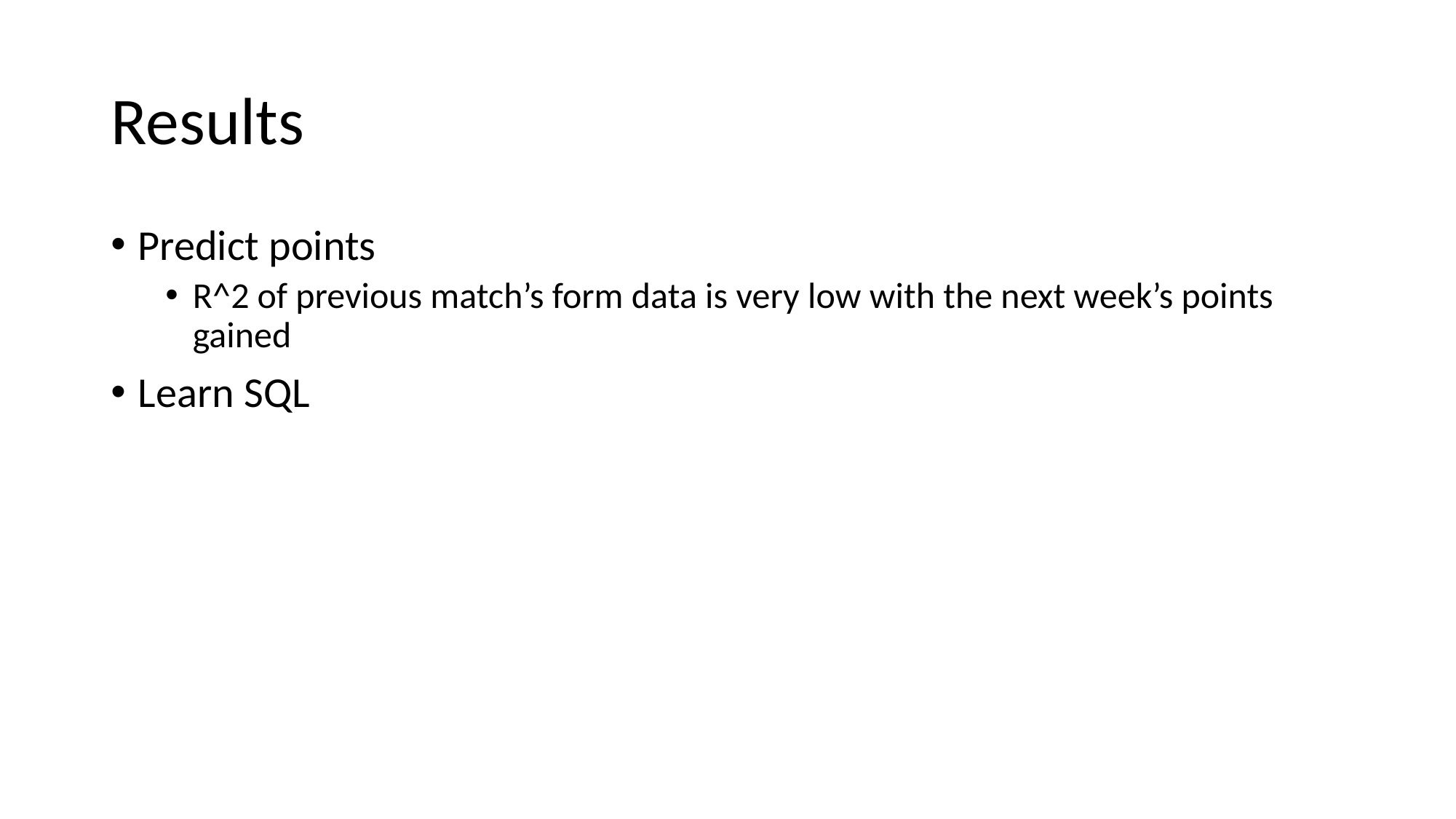

# Results
Predict points
R^2 of previous match’s form data is very low with the next week’s points gained
Learn SQL